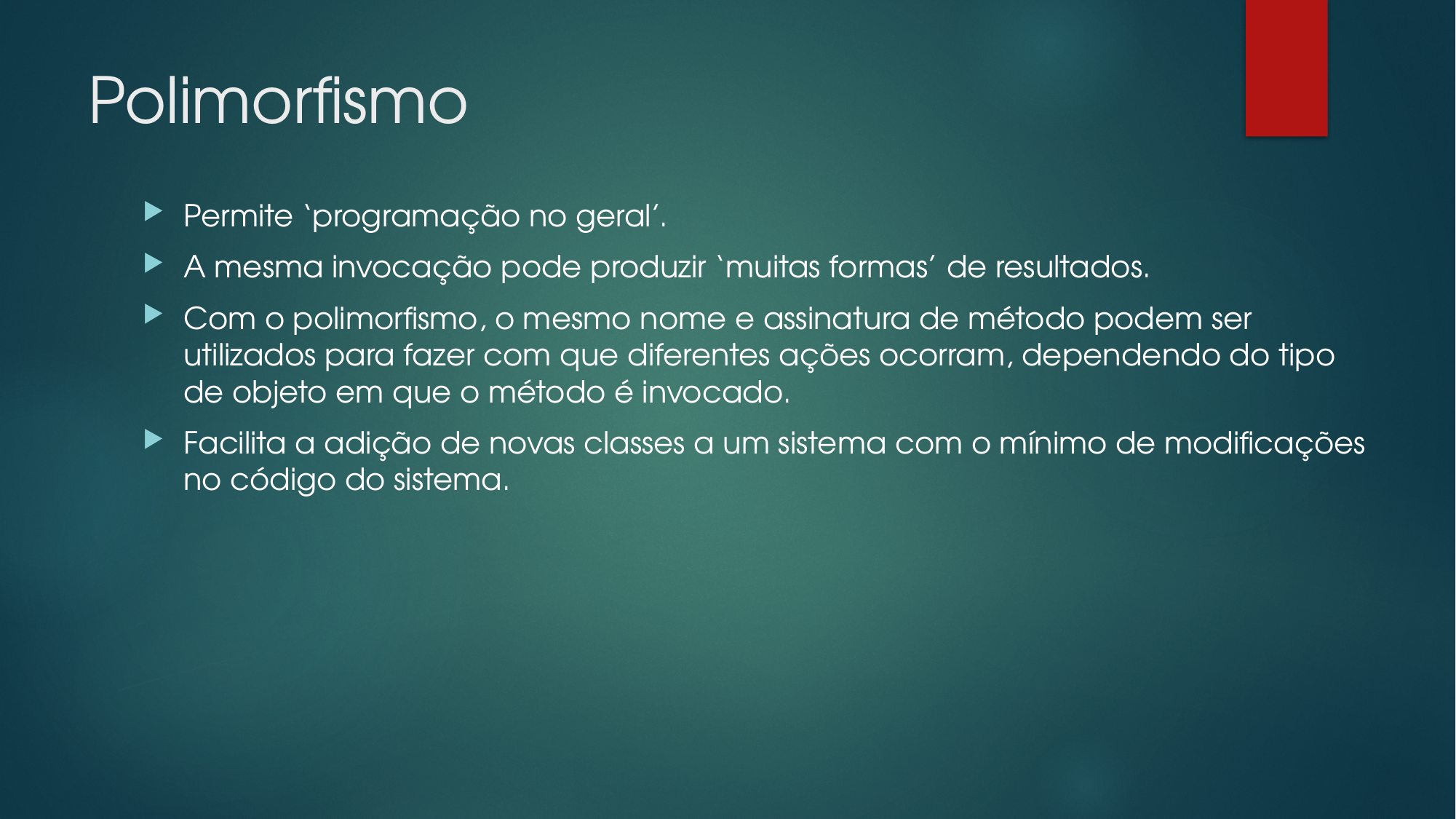

# Polimorfismo
Permite ‘programação no geral’.
A mesma invocação pode produzir ‘muitas formas’ de resultados.
Com o polimorfismo, o mesmo nome e assinatura de método podem ser utilizados para fazer com que diferentes ações ocorram, dependendo do tipo de objeto em que o método é invocado.
Facilita a adição de novas classes a um sistema com o mínimo de modificações no código do sistema.